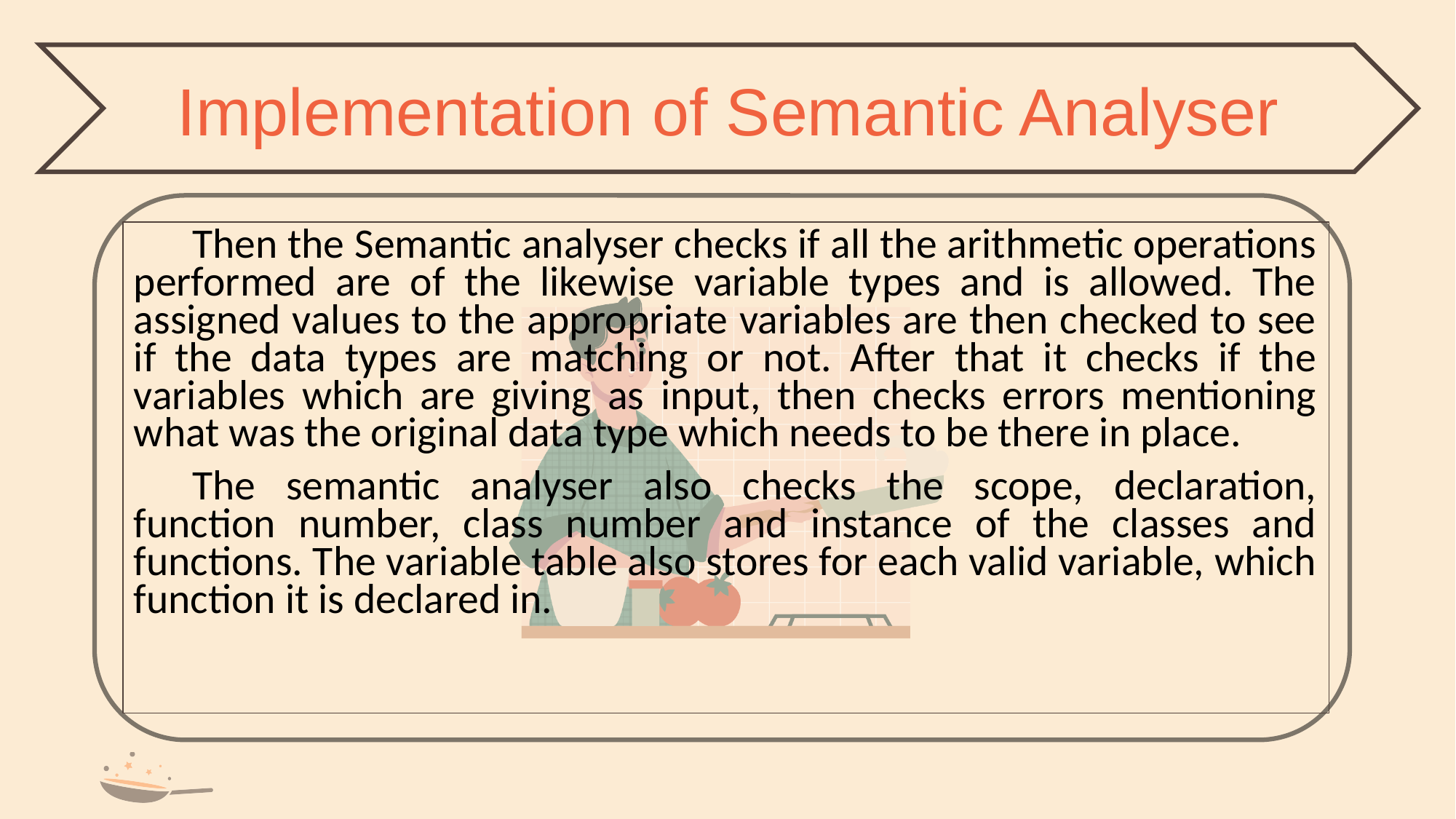

Implementation of Semantic Analyser
Then the Semantic analyser checks if all the arithmetic operations performed are of the likewise variable types and is allowed. The assigned values to the appropriate variables are then checked to see if the data types are matching or not. After that it checks if the variables which are giving as input, then checks errors mentioning what was the original data type which needs to be there in place.
The semantic analyser also checks the scope, declaration, function number, class number and instance of the classes and functions. The variable table also stores for each valid variable, which function it is declared in.